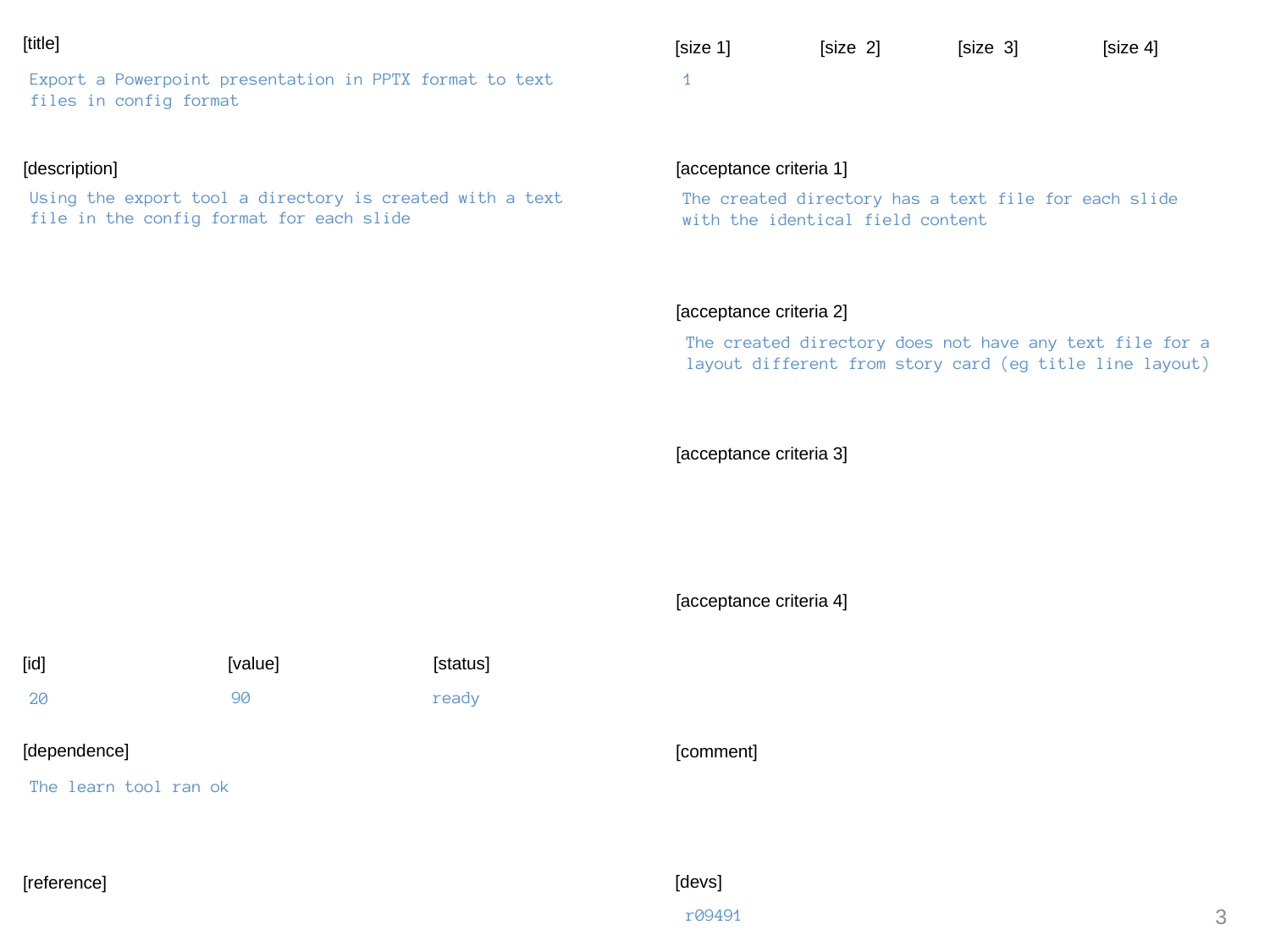

Export a Powerpoint presentation in PPTX format to text files in config format

1
Using the export tool a directory is created with a text file in the config format for each slide
The created directory has a text file for each slide with the identical field content
The created directory does not have any text file for a layout different from story card (eg title line layout)

90
ready
20

The learn tool ran ok
r09491